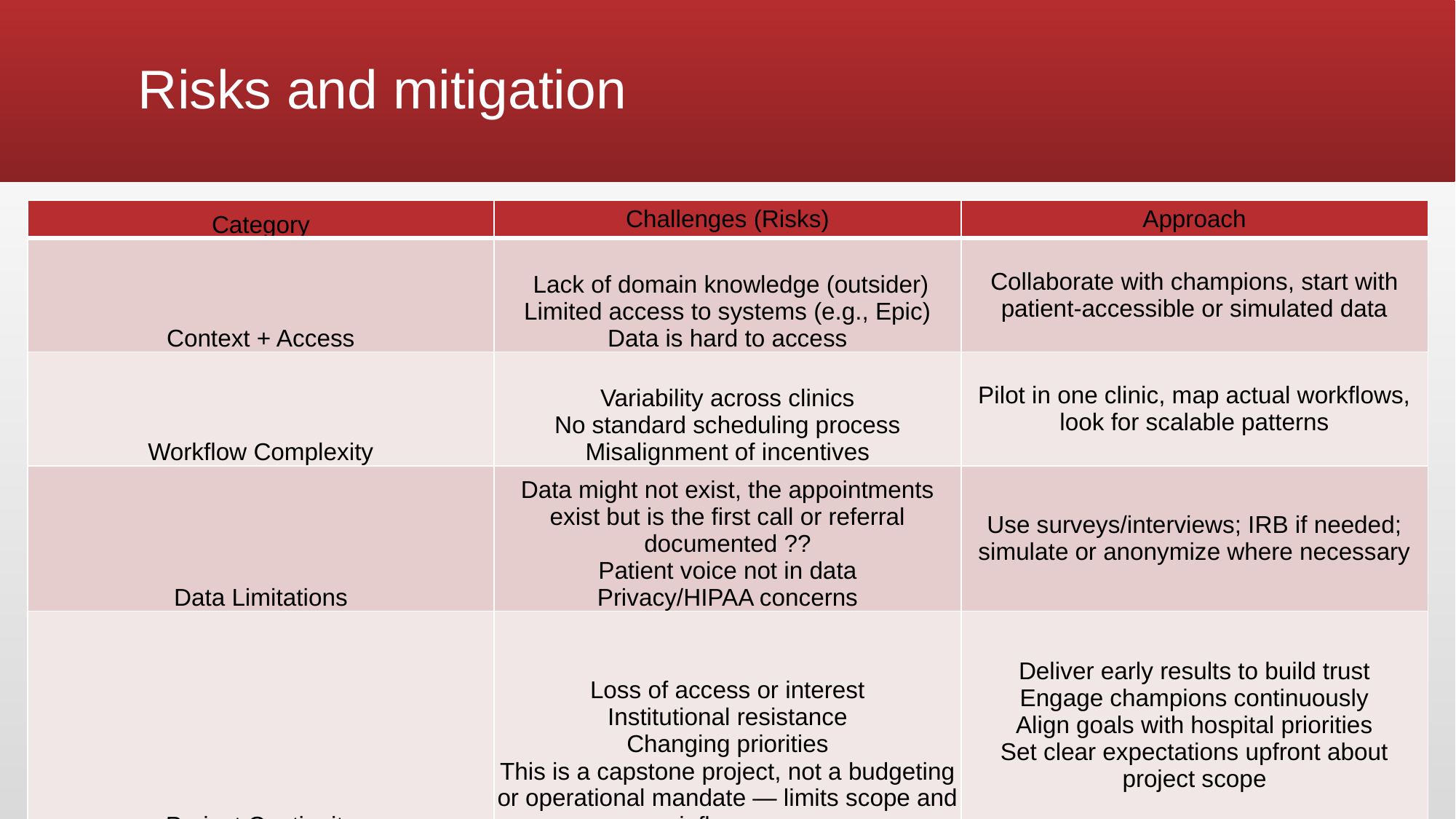

# Risks and mitigation

| Category | Challenges (Risks) | Approach |
| --- | --- | --- |
| Context + Access | Lack of domain knowledge (outsider) Limited access to systems (e.g., Epic) Data is hard to access | Collaborate with champions, start with patient-accessible or simulated data |
| Workflow Complexity | Variability across clinics No standard scheduling process Misalignment of incentives | Pilot in one clinic, map actual workflows, look for scalable patterns |
| Data Limitations | Data might not exist, the appointments exist but is the first call or referral documented ?? Patient voice not in data Privacy/HIPAA concerns | Use surveys/interviews; IRB if needed; simulate or anonymize where necessary |
| Project Continuity | Loss of access or interest Institutional resistance Changing priorities This is a capstone project, not a budgeting or operational mandate — limits scope and influence | Deliver early results to build trust Engage champions continuously Align goals with hospital priorities Set clear expectations upfront about project scope |